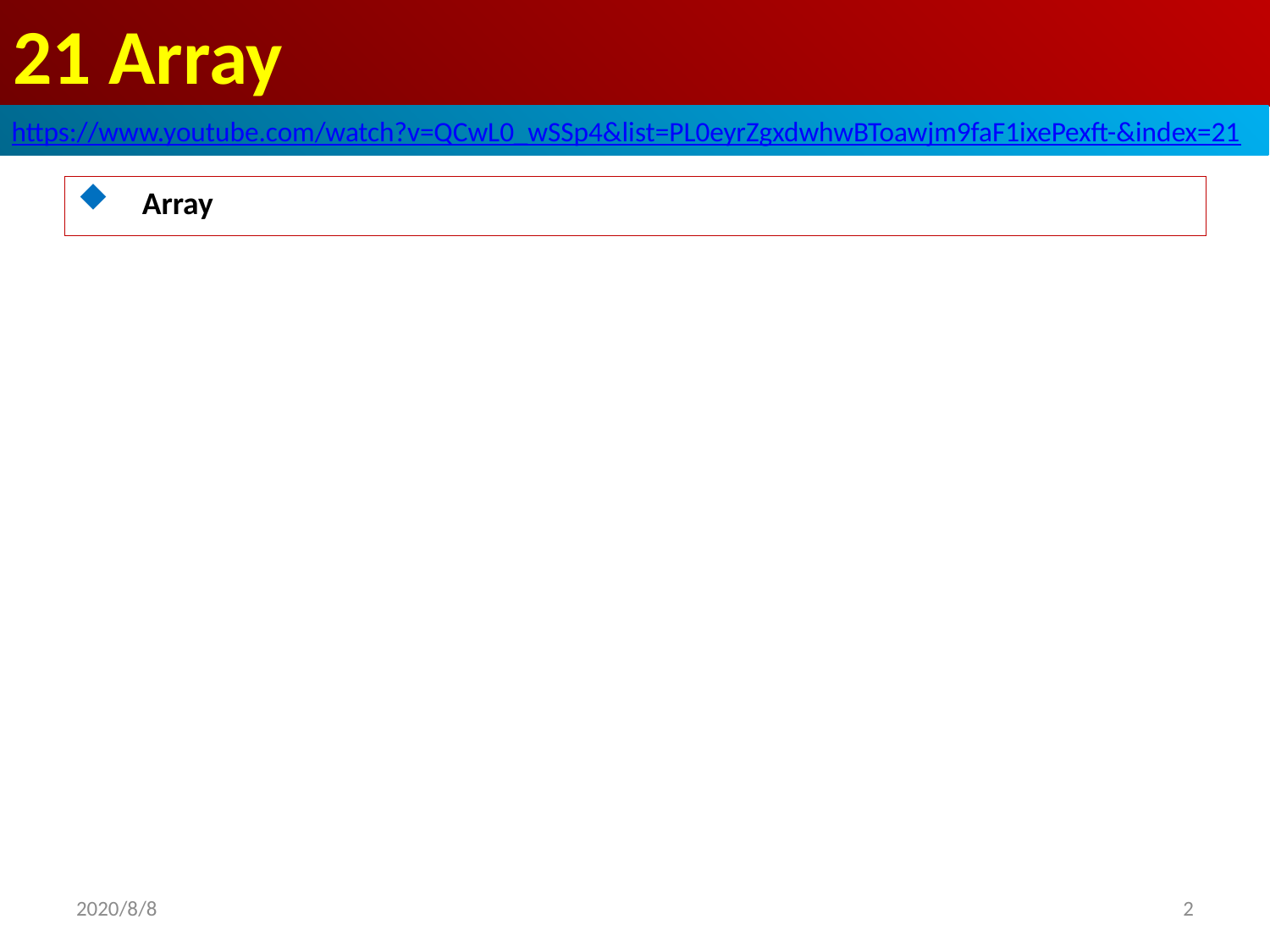

# 21 Array
https://www.youtube.com/watch?v=QCwL0_wSSp4&list=PL0eyrZgxdwhwBToawjm9faF1ixePexft-&index=21
Array
2
2020/8/8